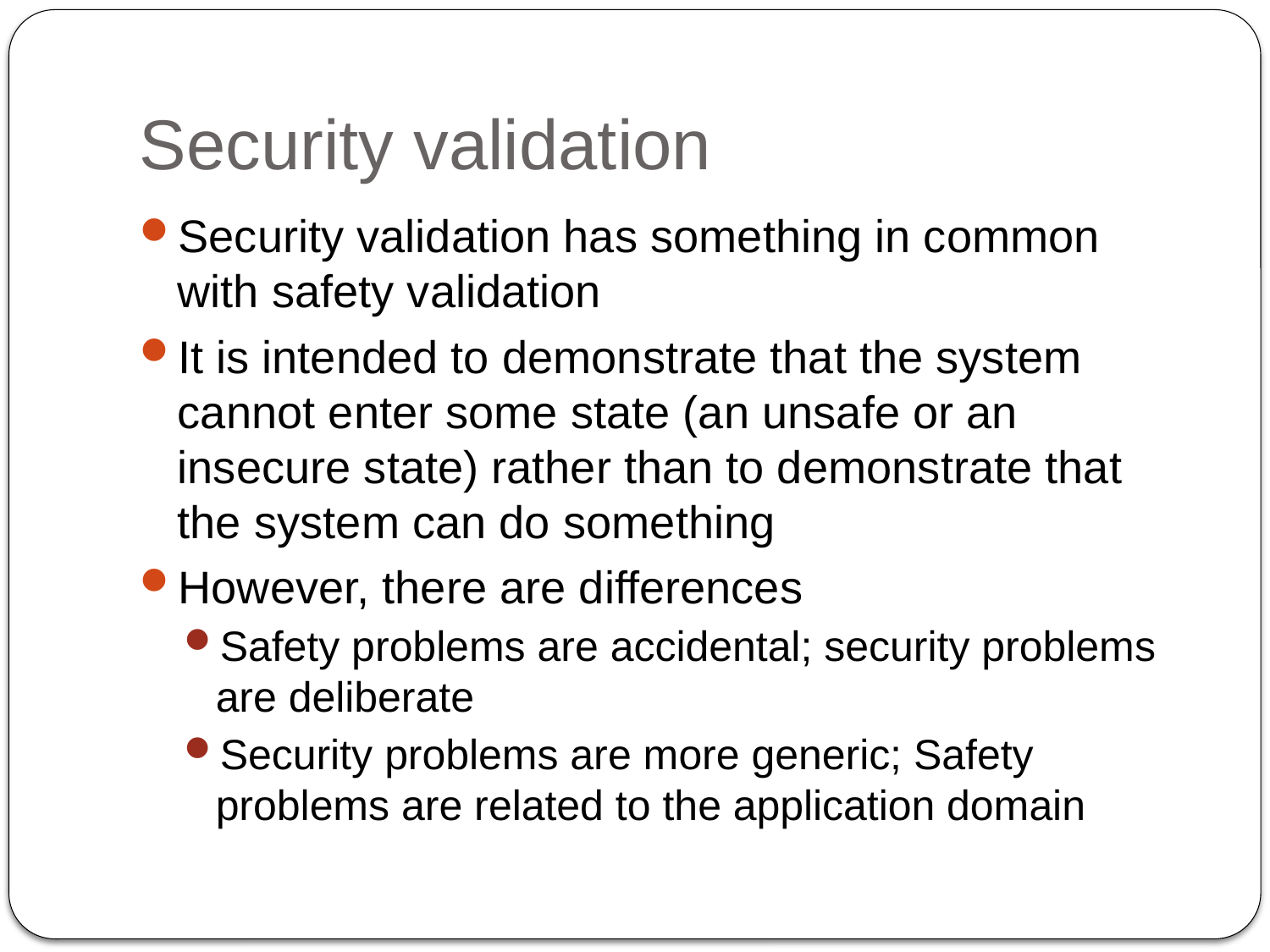

# Security validation
Security validation has something in common with safety validation
It is intended to demonstrate that the system cannot enter some state (an unsafe or an insecure state) rather than to demonstrate that the system can do something
However, there are differences
Safety problems are accidental; security problems are deliberate
Security problems are more generic; Safety problems are related to the application domain